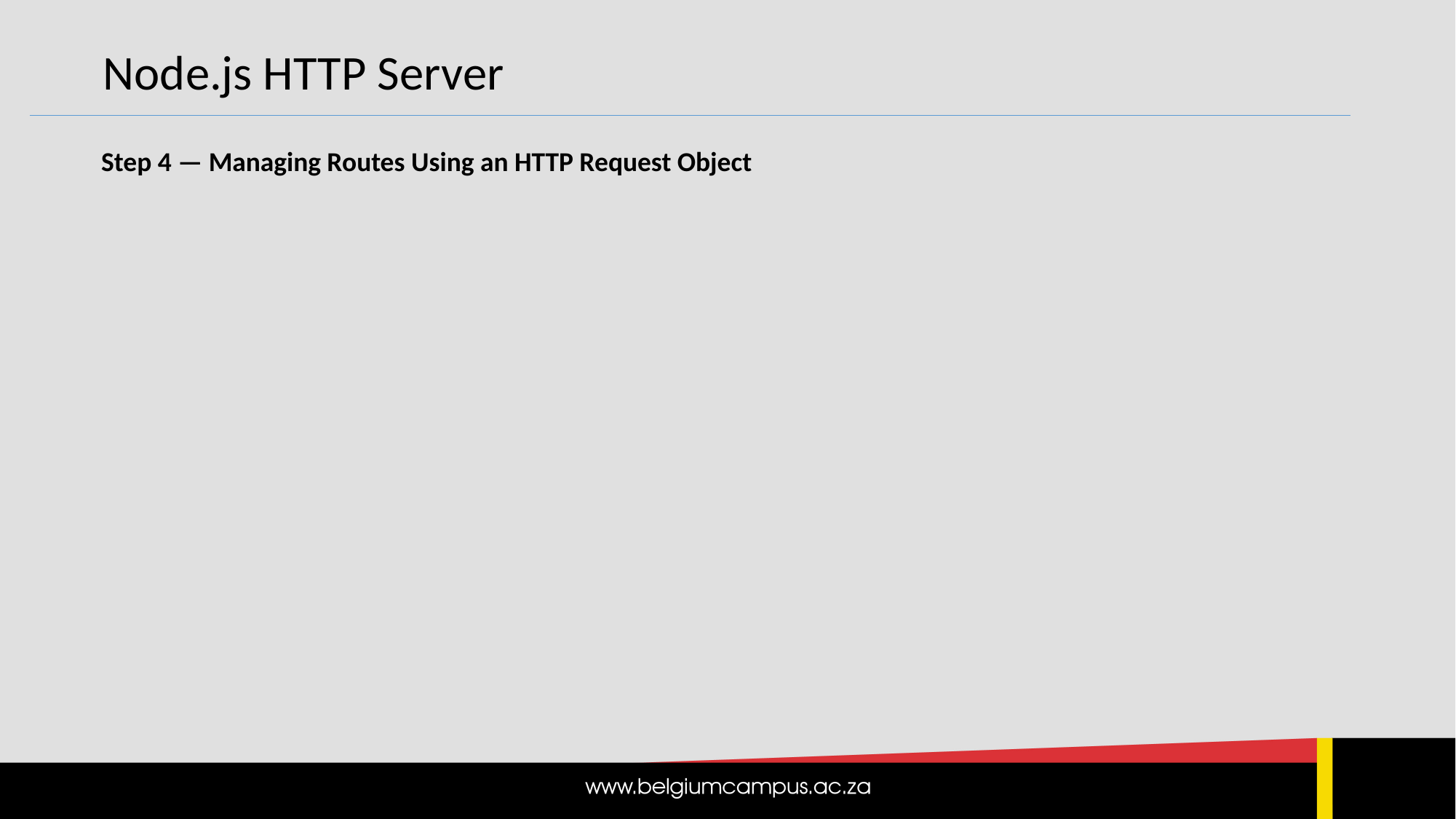

Node.js HTTP Server
Step 4 — Managing Routes Using an HTTP Request Object